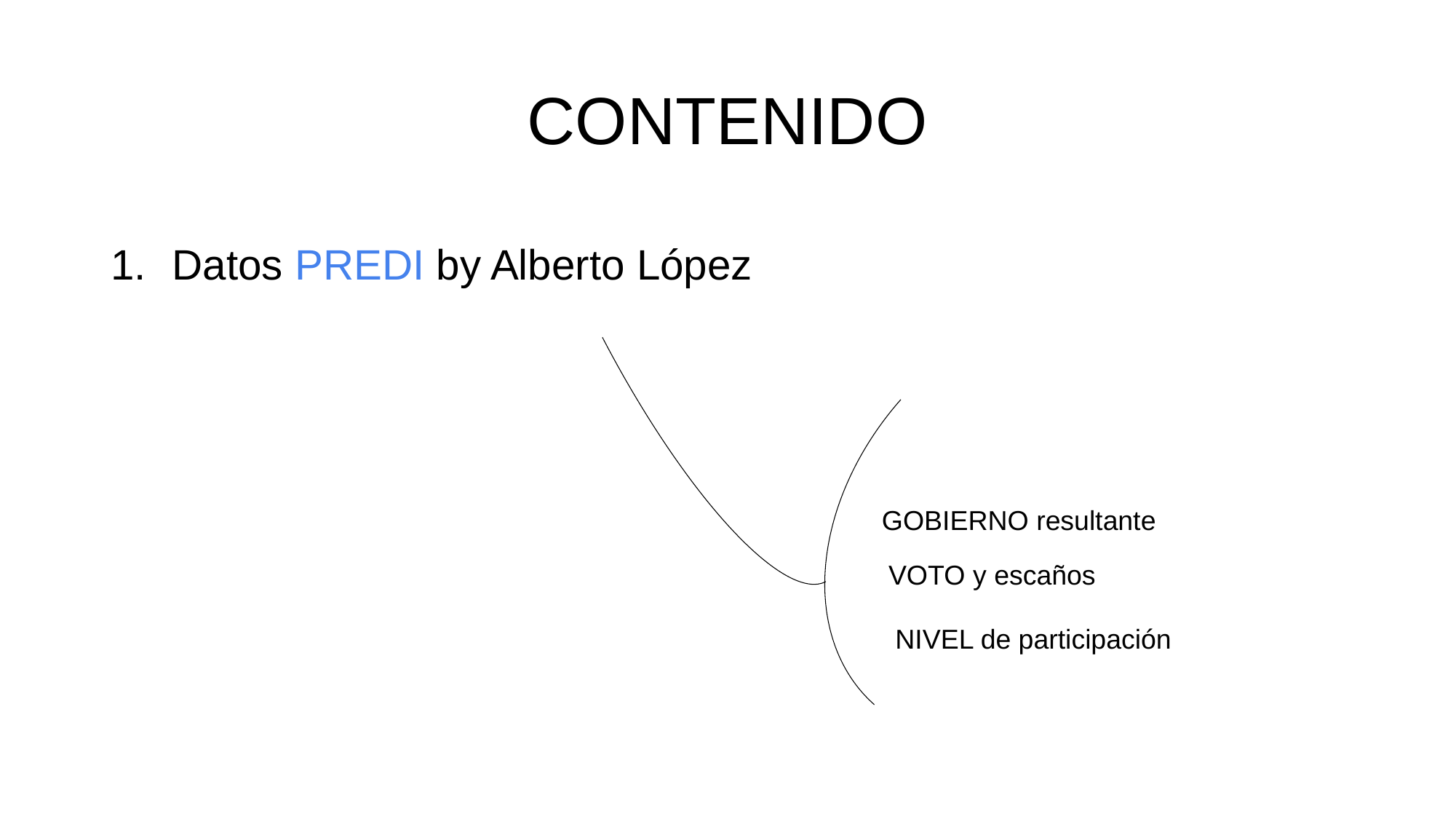

# CONTENIDO

Datos PREDI by Alberto López

GOBIERNO resultante
VOTO y escaños
NIVEL de participación